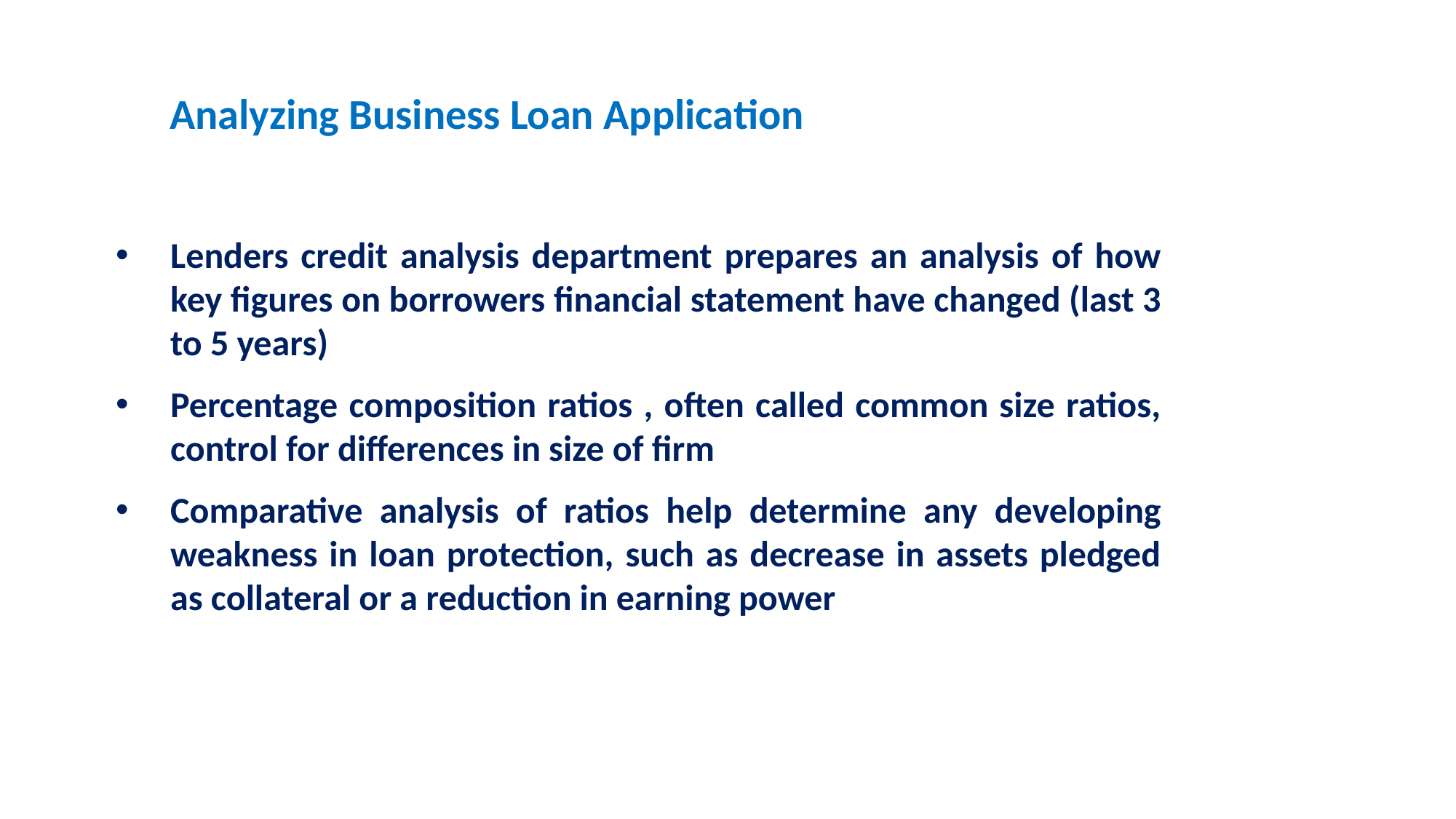

# Analyzing Business Loan Application
Lenders credit analysis department prepares an analysis of how key figures on borrowers financial statement have changed (last 3 to 5 years)
Percentage composition ratios , often called common size ratios, control for differences in size of firm
Comparative analysis of ratios help determine any developing weakness in loan protection, such as decrease in assets pledged as collateral or a reduction in earning power